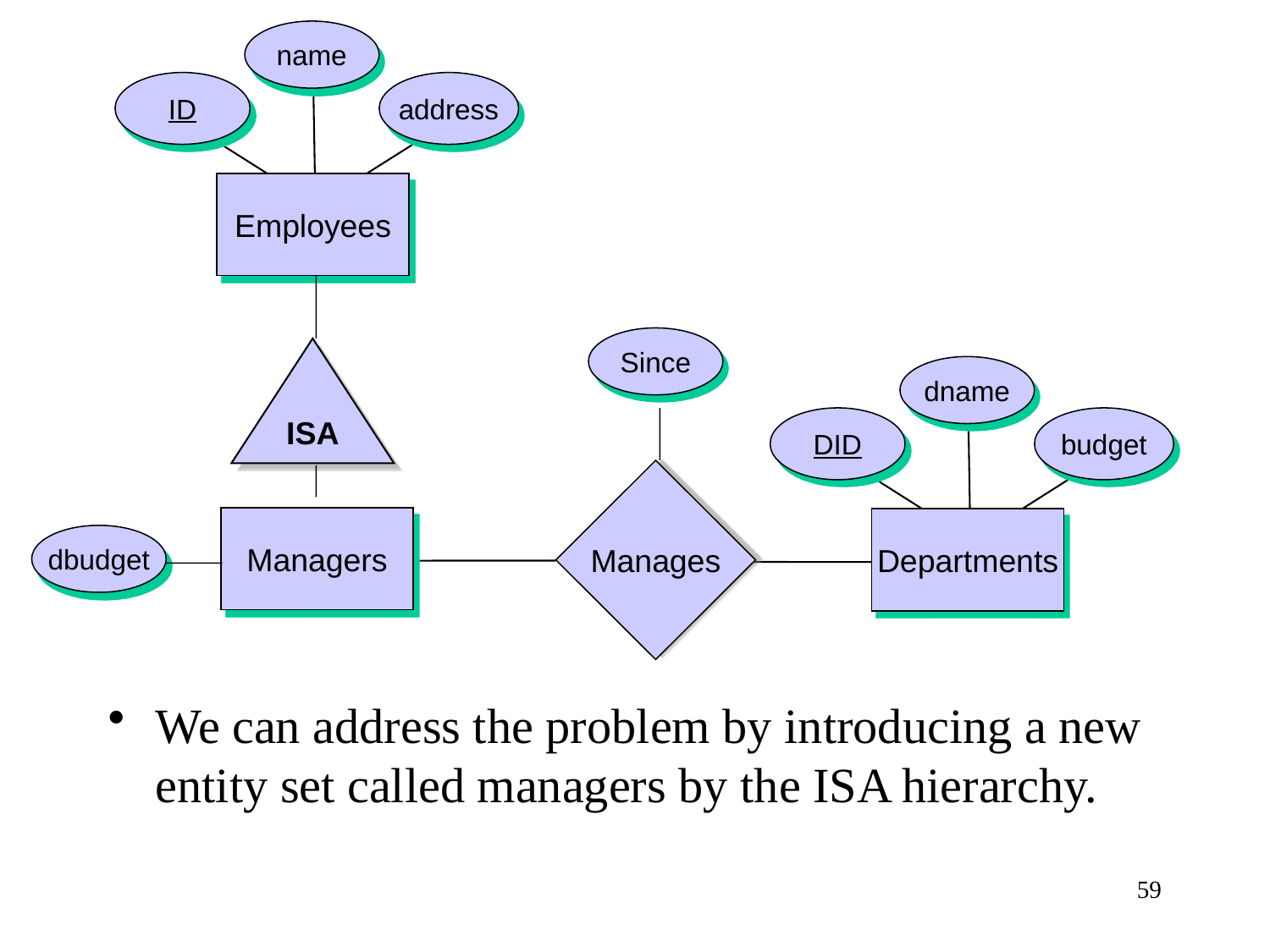

name

ID
address

Employees

Since
ISA
dname

DID
budget
Manages

Managers
Departments
dbudget

We can address the problem by introducing a new entity set called managers by the ISA hierarchy.
59